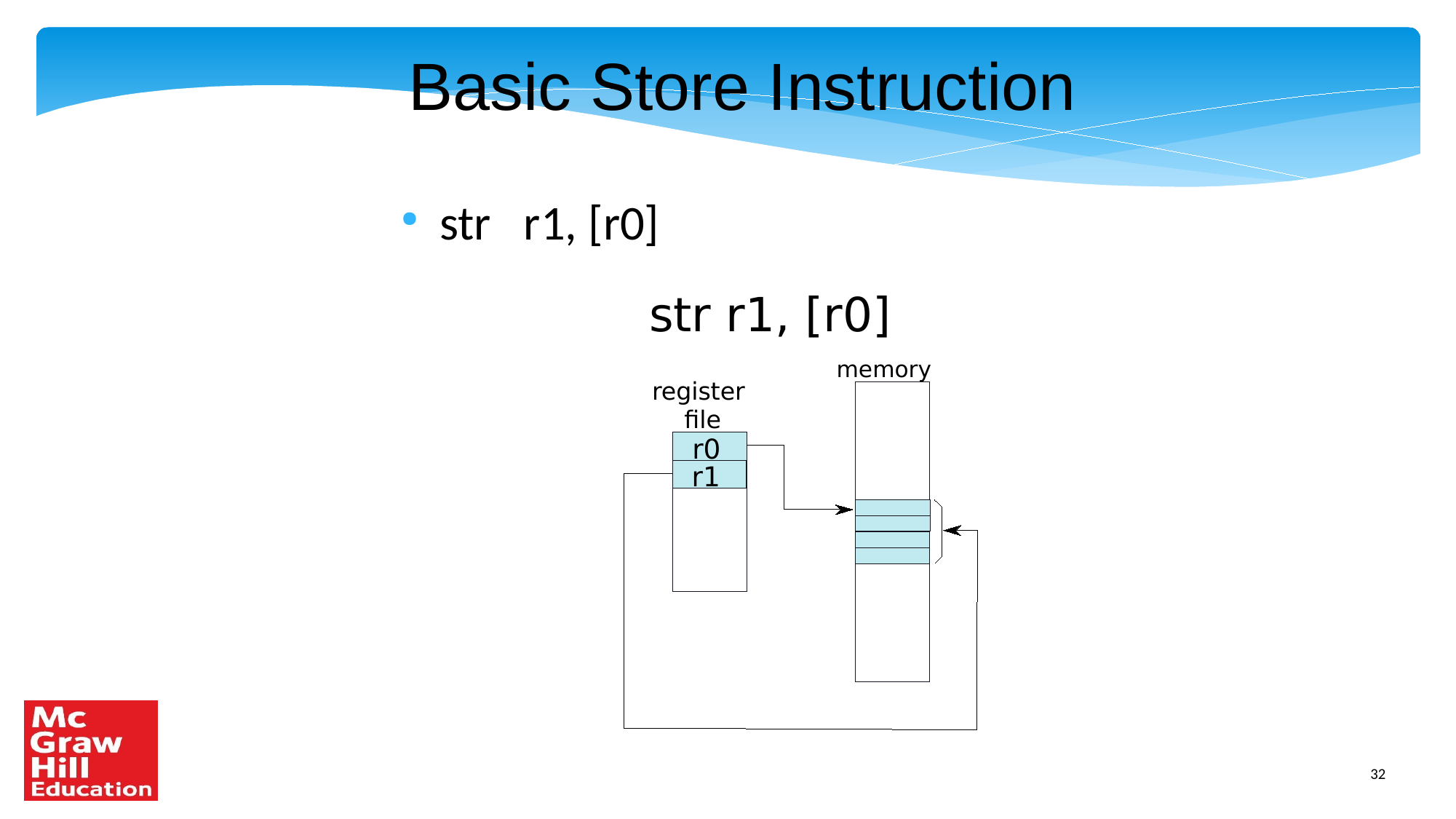

Basic Store Instruction
str   r1, [r0]

str r1, [r0]
memory
register

    file
r0

r1